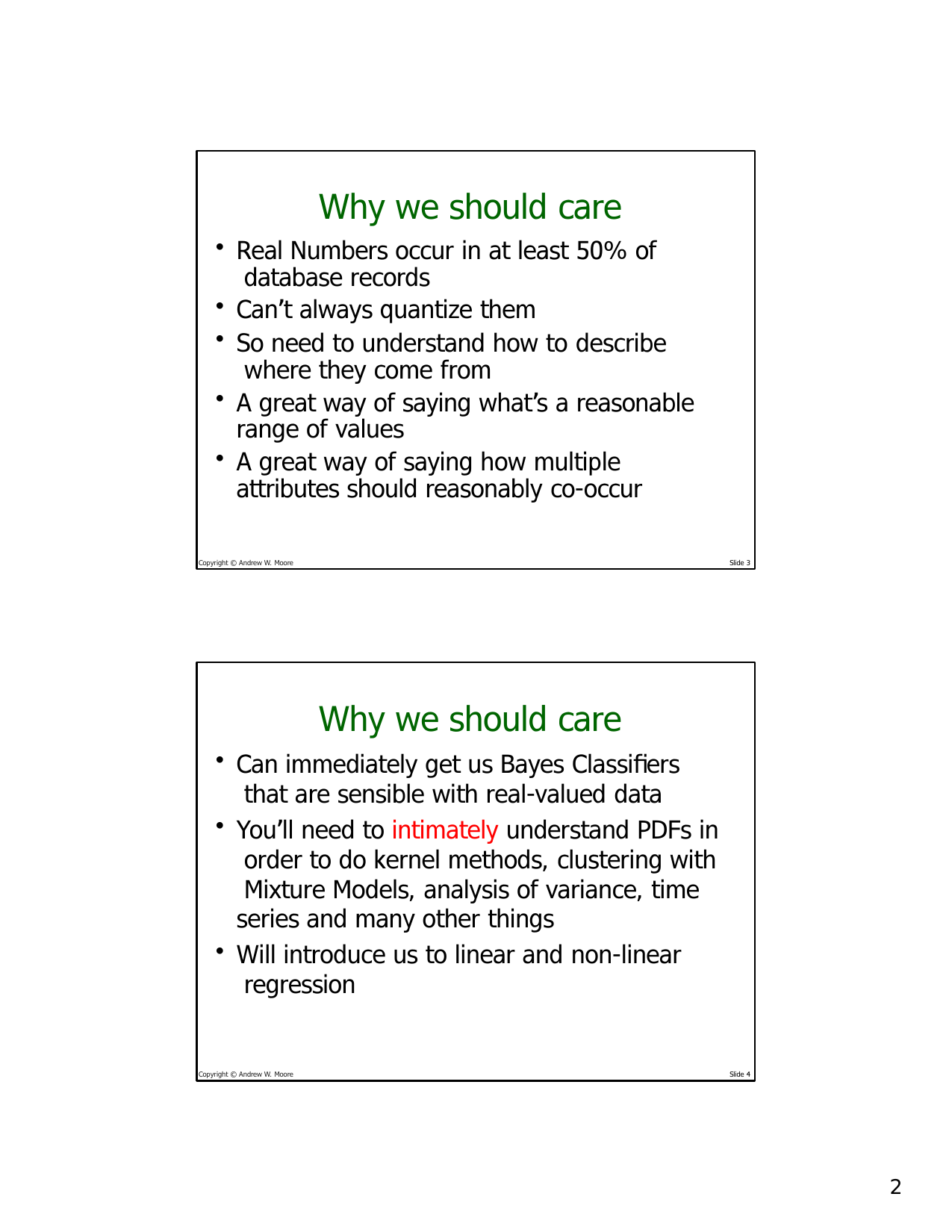

# Why we should care
Real Numbers occur in at least 50% of  database records
Can’t always quantize them
So need to understand how to describe  where they come from
A great way of saying what’s a reasonable  range of values
A great way of saying how multiple  attributes should reasonably co-occur
Copyright © Andrew W. Moore
Slide 3

Why we should care
Can immediately get us Bayes Classifiers  that are sensible with real-valued data
You’ll need to intimately understand PDFs in  order to do kernel methods, clustering with  Mixture Models, analysis of variance, time  series and many other things
Will introduce us to linear and non-linear  regression
Copyright © Andrew W. Moore
Slide 4
2